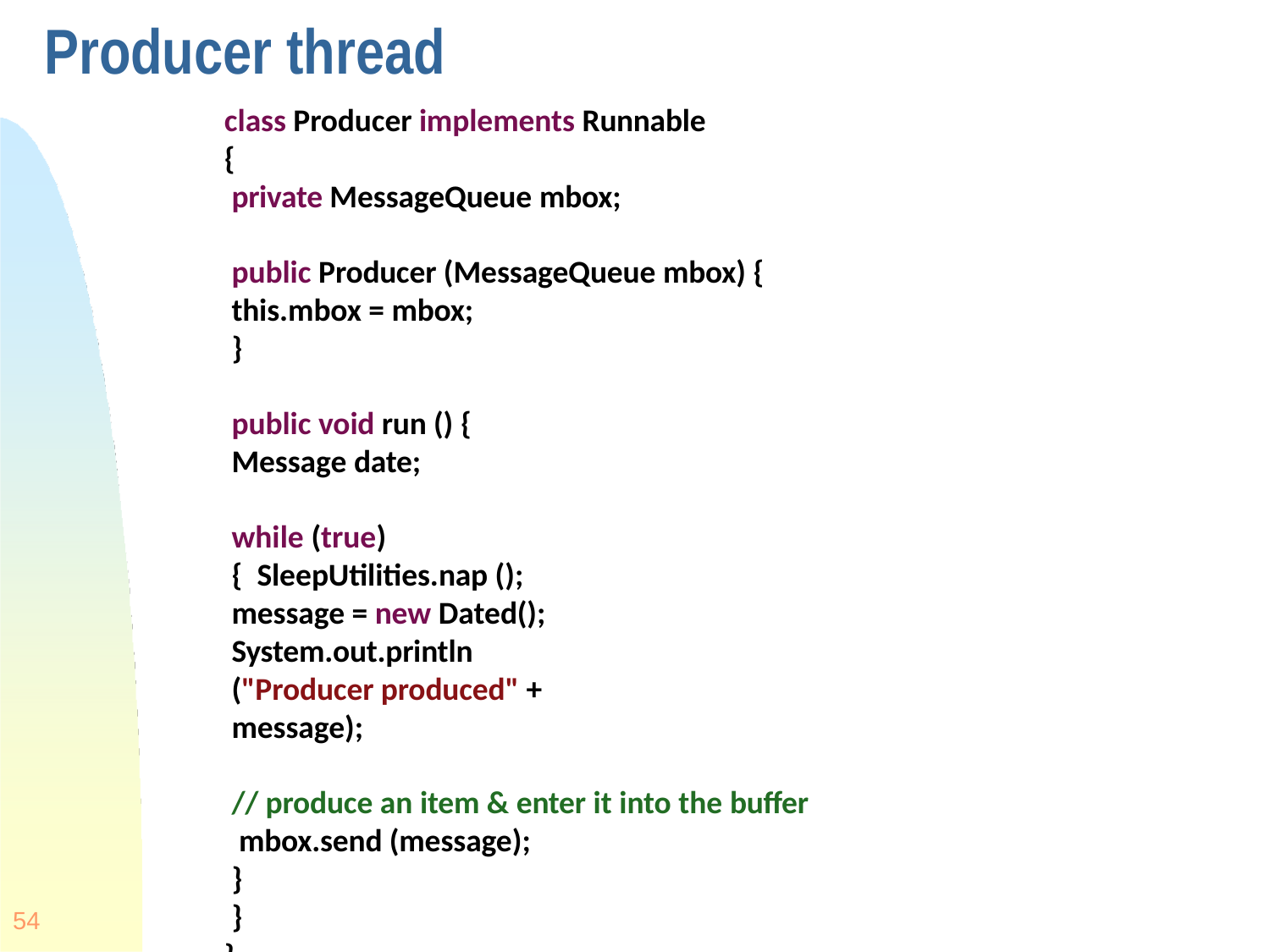

# Producer thread
class Producer implements Runnable
{
private MessageQueue mbox;

public Producer (MessageQueue mbox) {
this.mbox = mbox;
}

public void run () {
Message date;

while (true) {  SleepUtilities.nap ();  message = new Dated();
System.out.println ("Producer produced" + message);

// produce an item & enter it into the buffer  mbox.send (message);
}
}
}
54